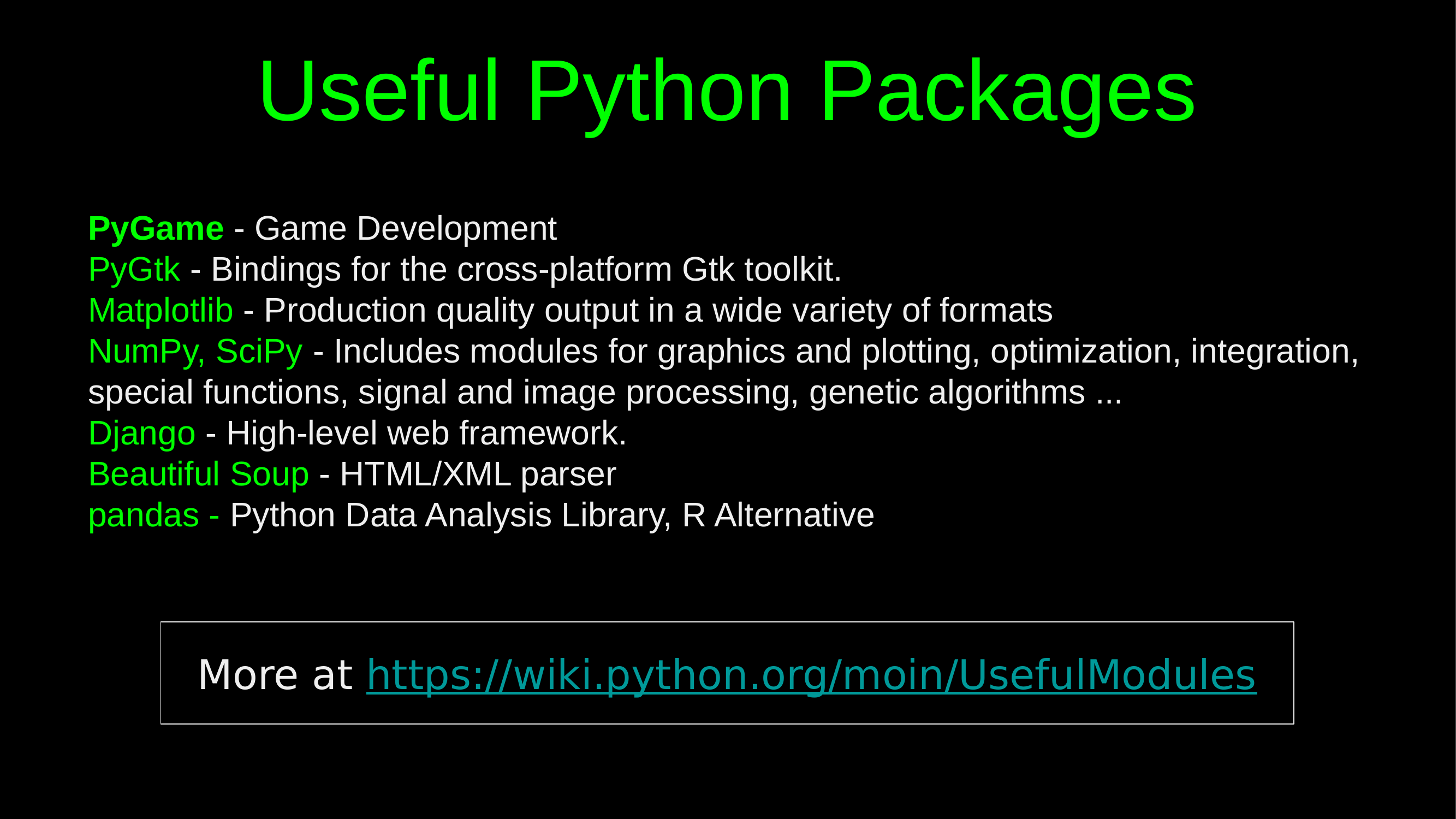

# Useful Python Packages
PyGame - Game Development
PyGtk - Bindings for the cross-platform Gtk toolkit.
Matplotlib - Production quality output in a wide variety of formats
NumPy, SciPy - Includes modules for graphics and plotting, optimization, integration, special functions, signal and image processing, genetic algorithms ...
Django - High-level web framework.
Beautiful Soup - HTML/XML parser
pandas - Python Data Analysis Library, R Alternative
More at https://wiki.python.org/moin/UsefulModules